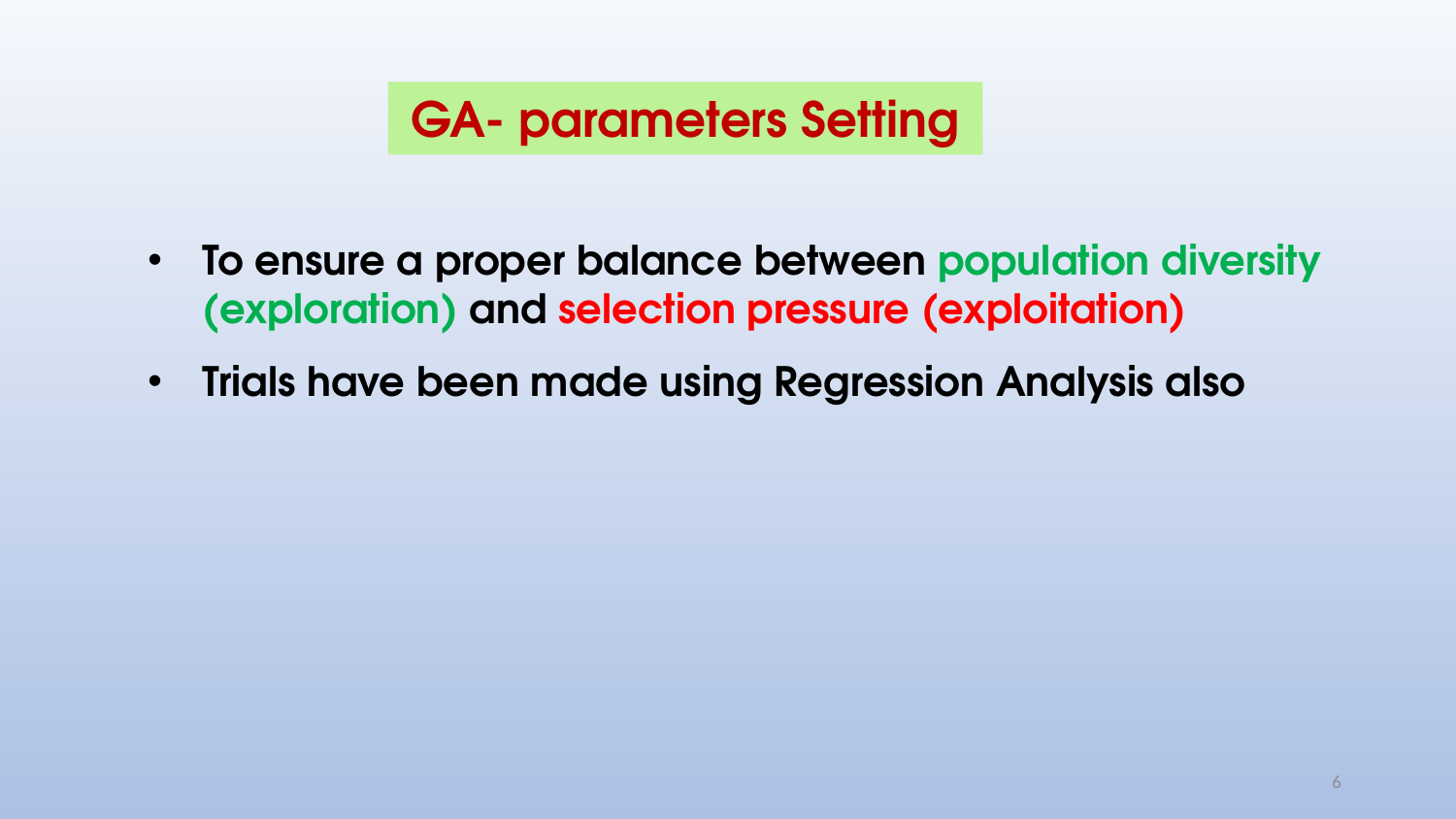

GA- parameters Setting
To ensure a proper balance between population diversity (exploration) and selection pressure (exploitation)

Trials have been made using Regression Analysis also
6